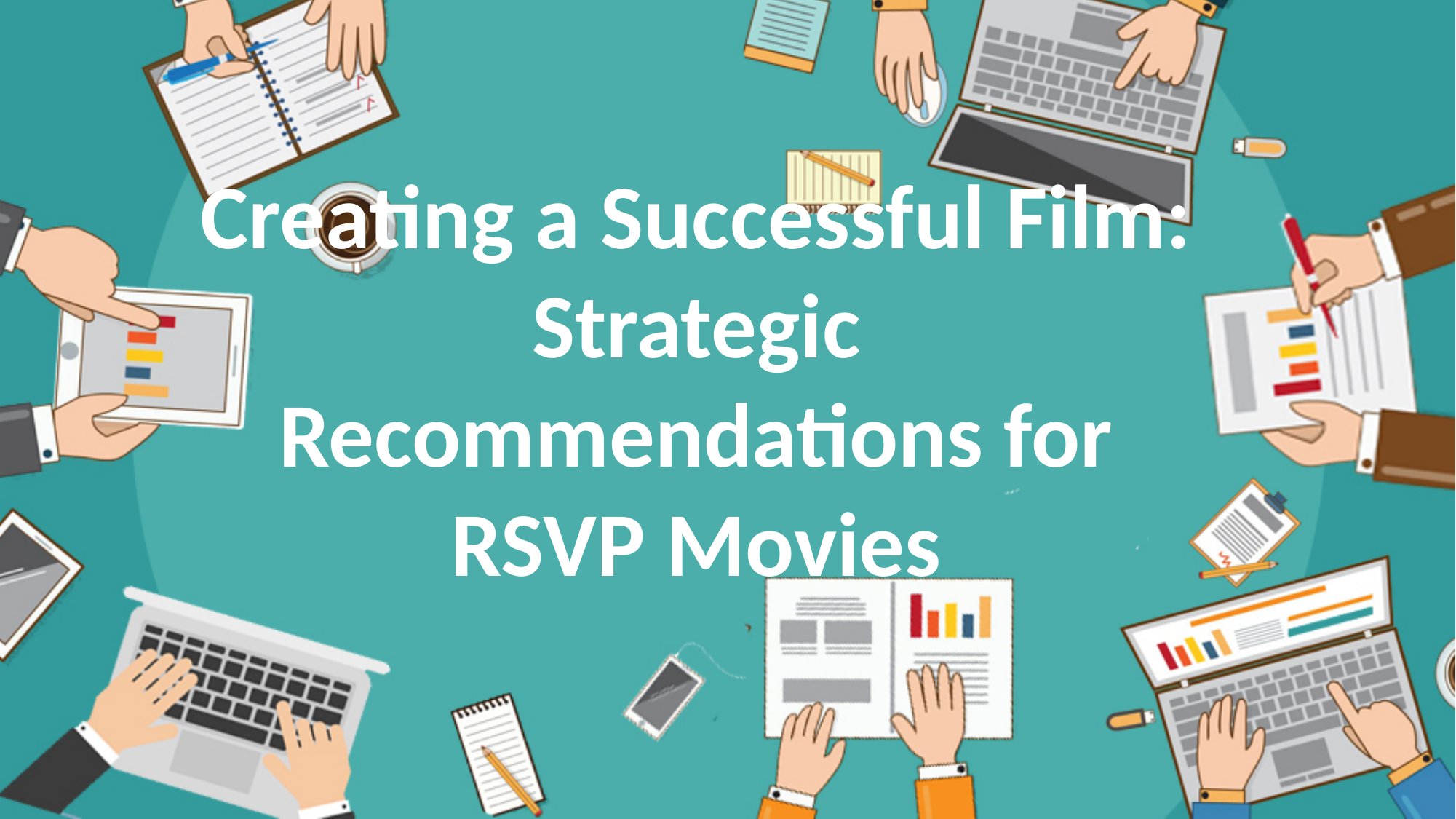

#
Creating a Successful Film: Strategic Recommendations for RSVP Movies